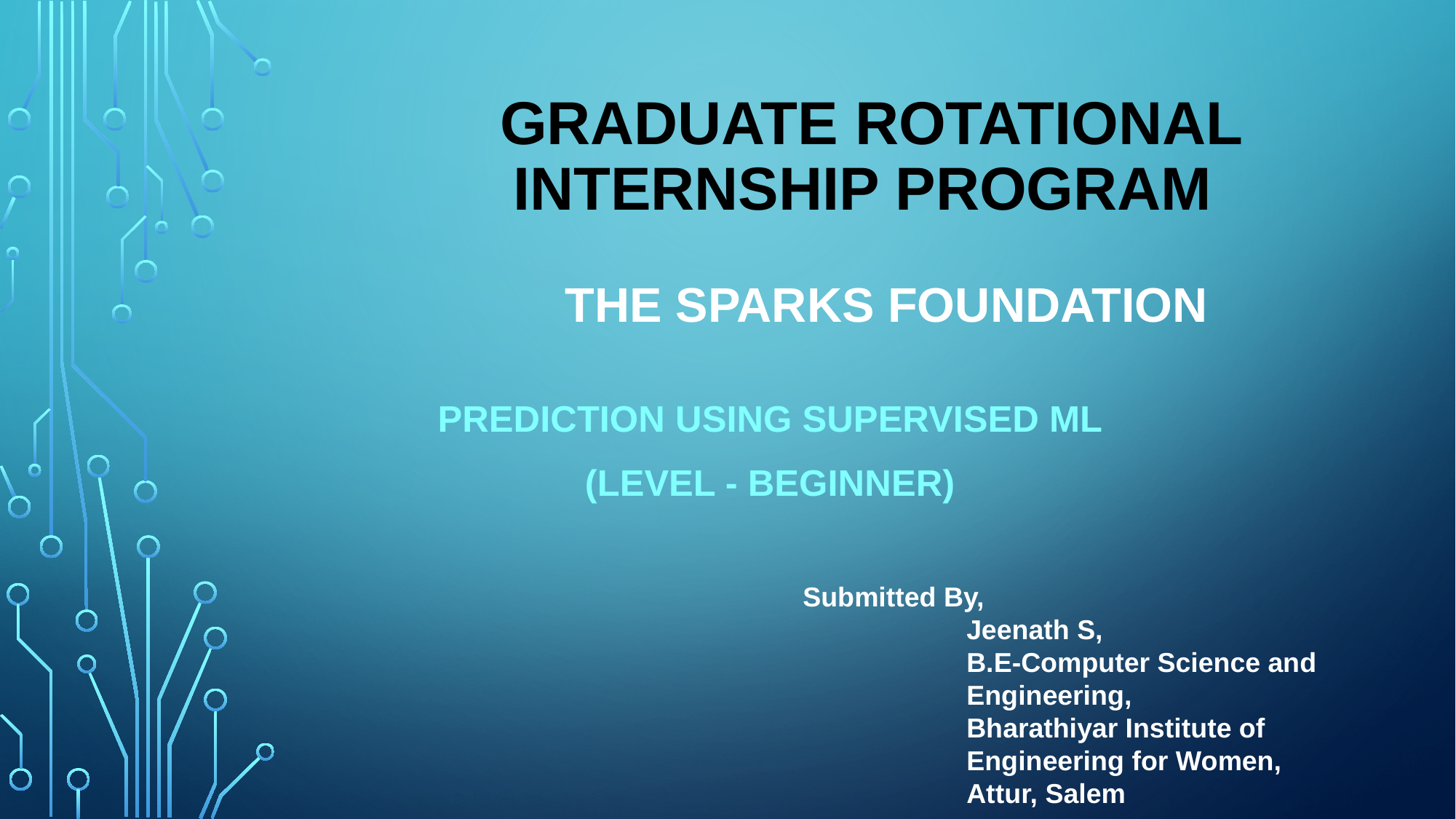

# Graduate RotationaL Internship Program
THE SPARKS FOUNDATION
Prediction using Supervised ML
(Level - Beginner)
Submitted By,
Jeenath S,
B.E-Computer Science and Engineering,
Bharathiyar Institute of Engineering for Women,
Attur, Salem